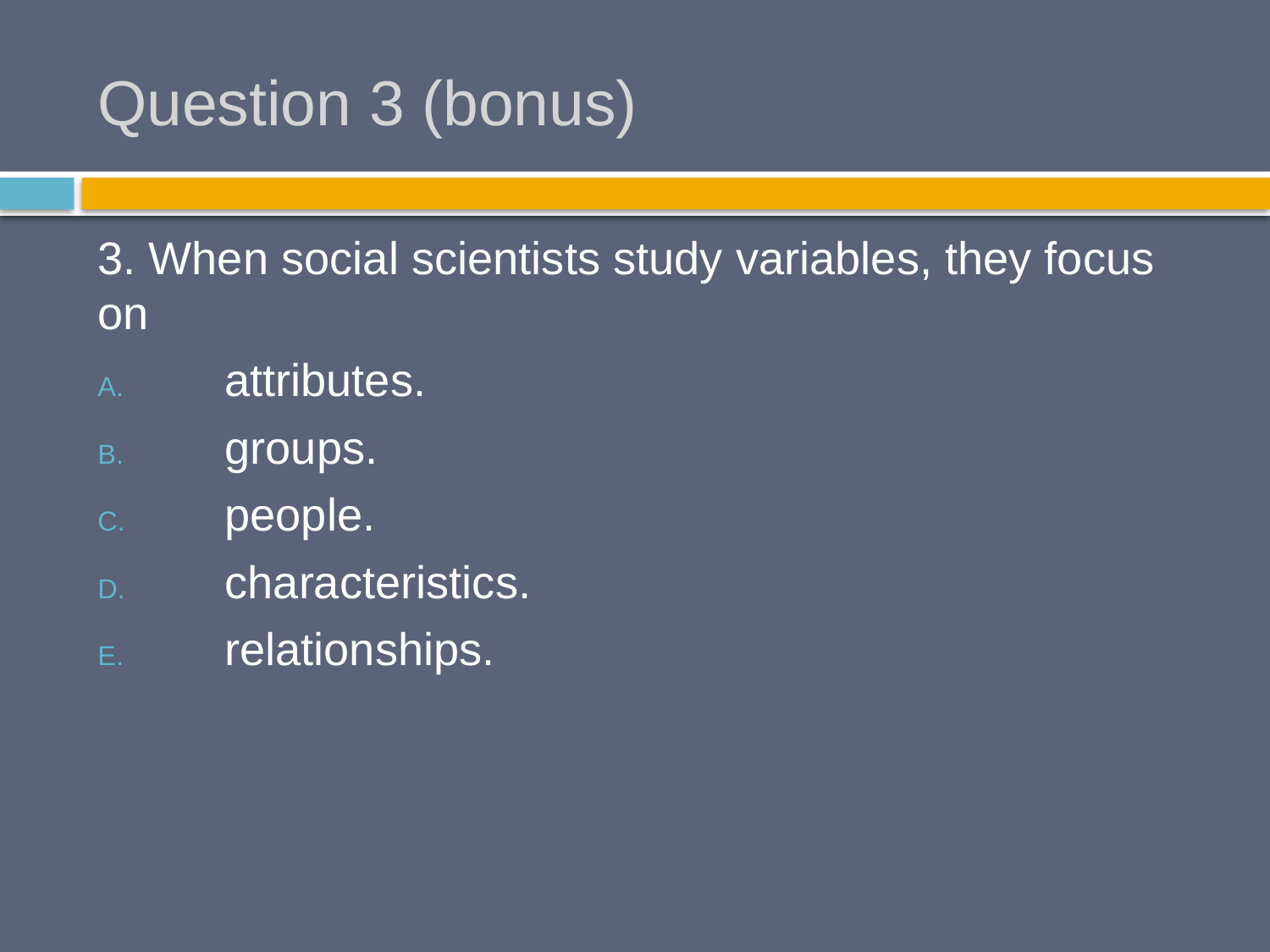

# Question 3 (bonus)
3. When social scientists study variables, they focus on
 	attributes.
	groups.
 	people.
 	characteristics.
 	relationships.